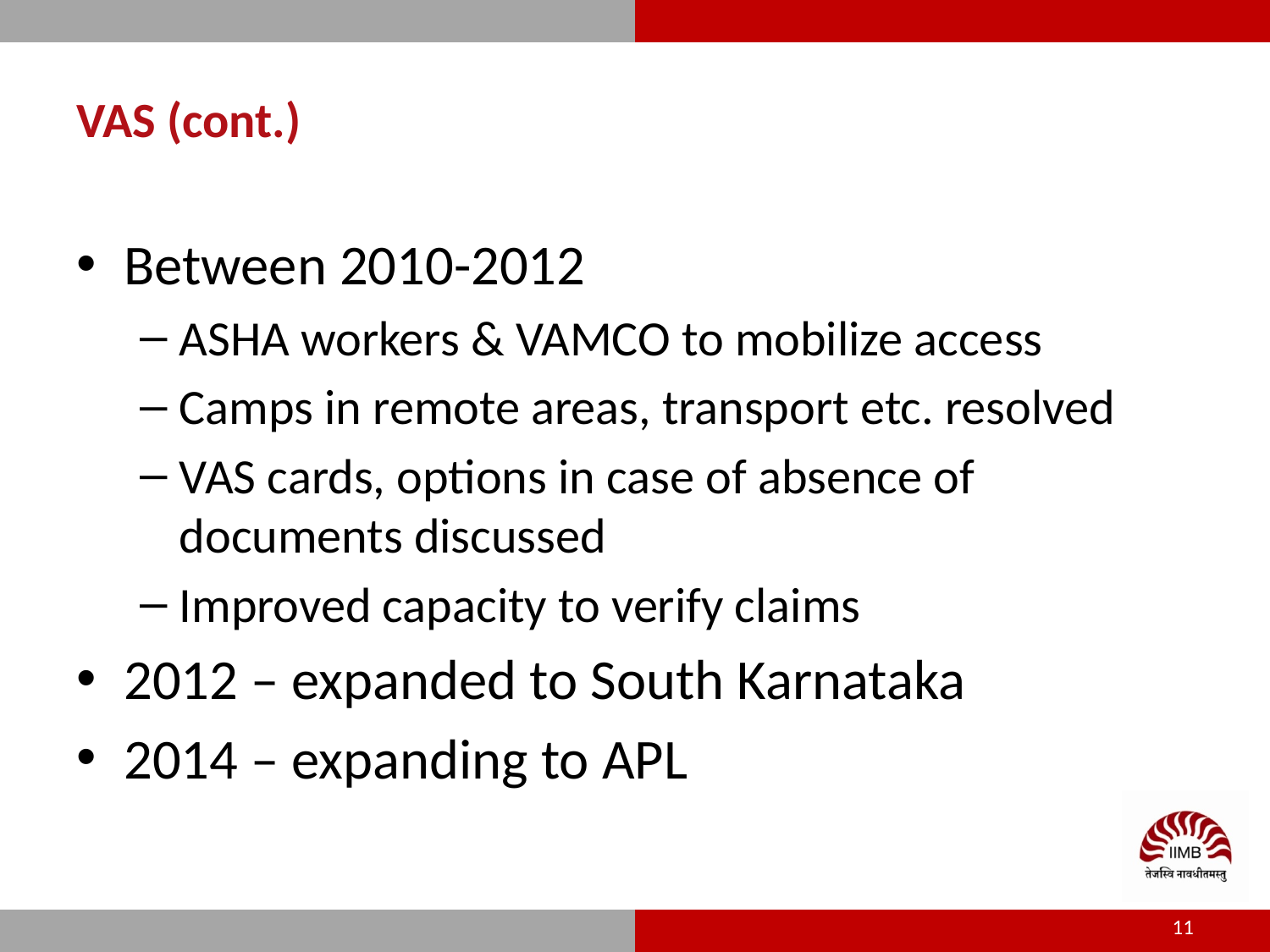

# VAS (cont.)
Between 2010-2012
ASHA workers & VAMCO to mobilize access
Camps in remote areas, transport etc. resolved
VAS cards, options in case of absence of documents discussed
Improved capacity to verify claims
2012 – expanded to South Karnataka
2014 – expanding to APL
11